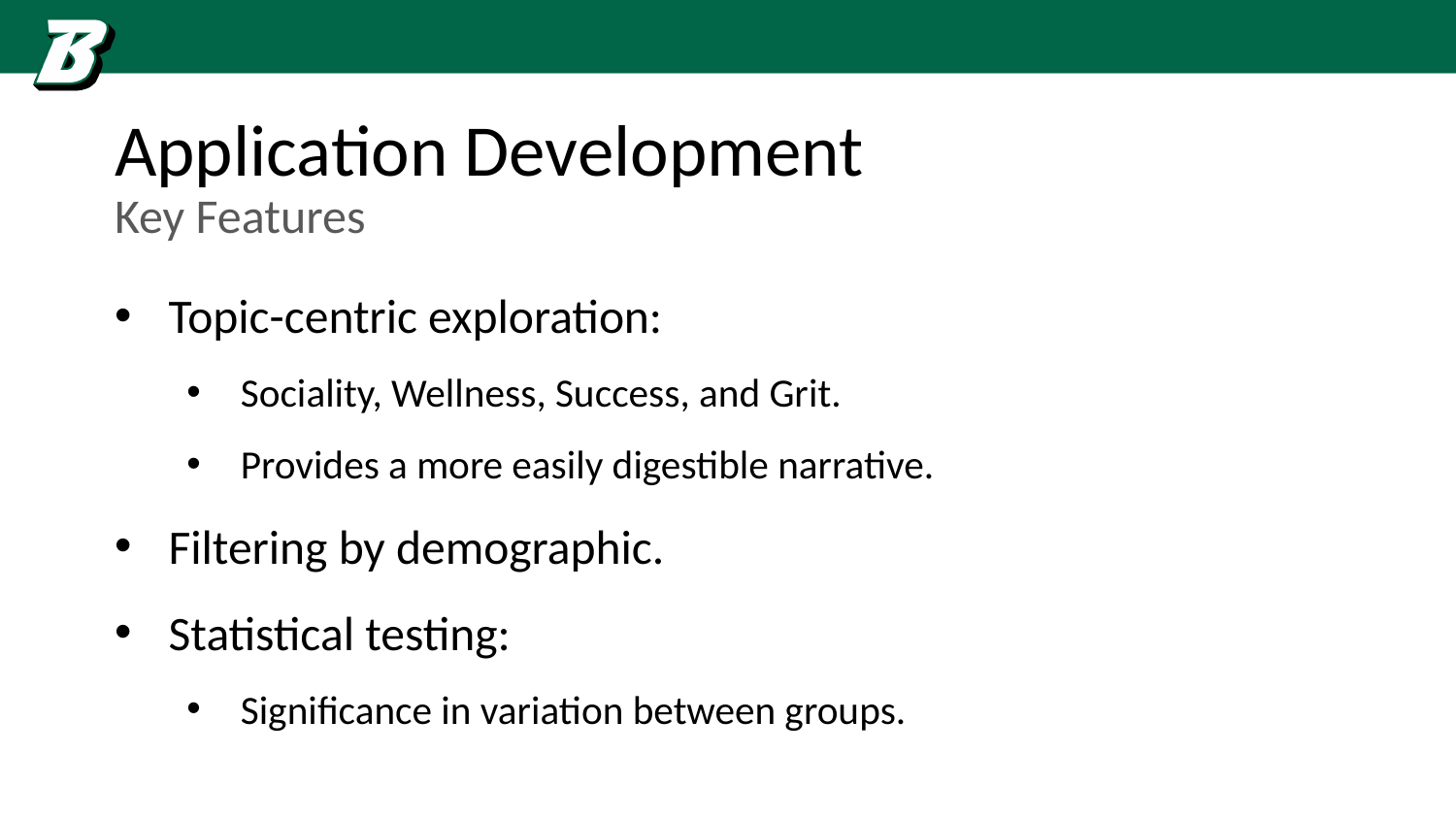

# Application Development
Key Features

Topic-centric exploration:
Sociality, Wellness, Success, and Grit.
Provides a more easily digestible narrative.
Filtering by demographic.
Statistical testing:
Significance in variation between groups.